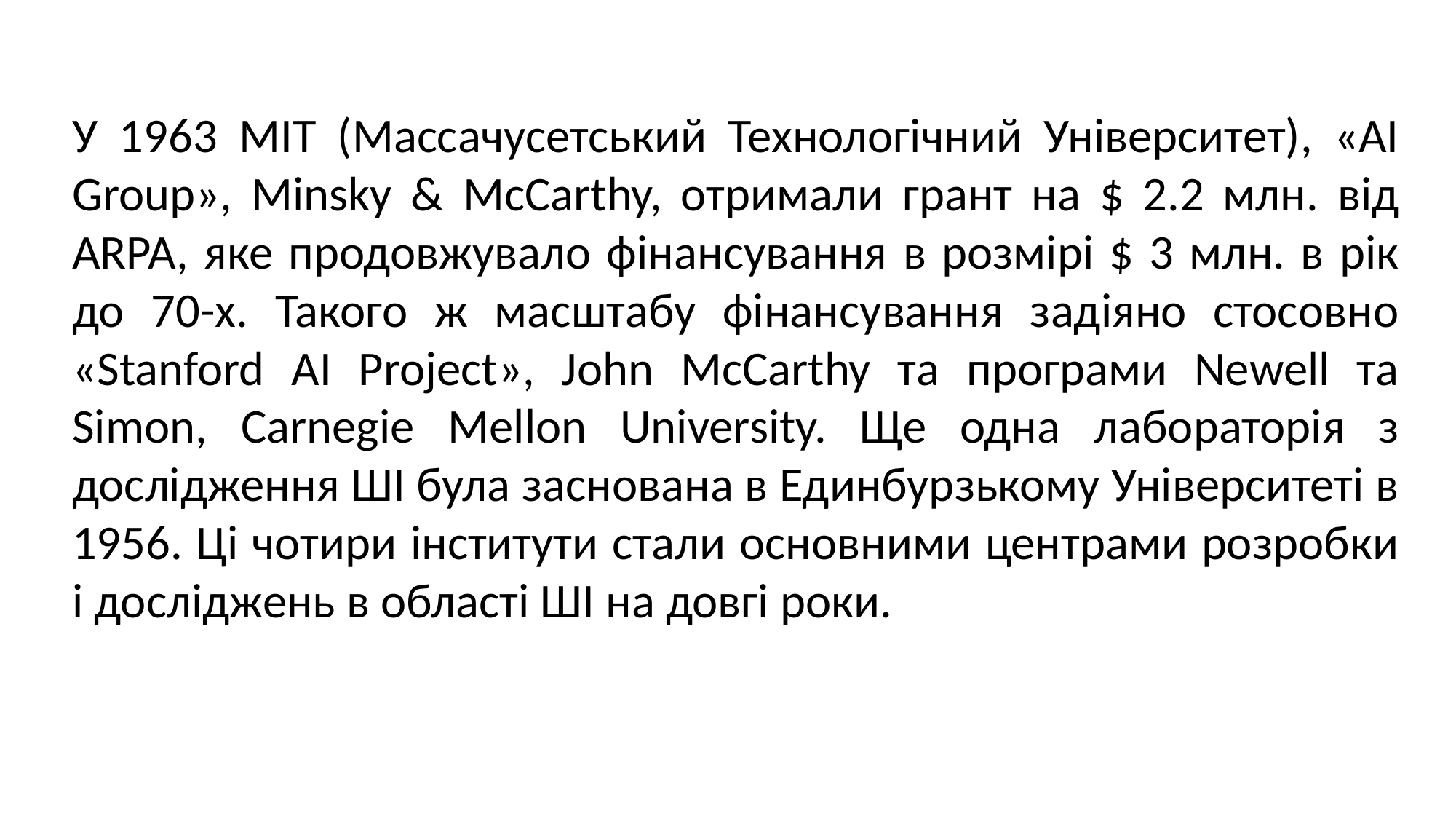

У 1963 MIT (Массачусетський Технологічний Університет), «AI Group», Minsky & McCarthy, отримали грант на $ 2.2 млн. від ARPA, яке продовжувало фінансування в розмірі $ 3 млн. в рік до 70-х. Такого ж масштабу фінансування задіяно стосовно «Stanford AI Project», John McCarthy та програми Newell та Simon, Carnegie Mellon University. Ще одна лабораторія з дослідження ШІ була заснована в Единбурзькому Університеті в 1956. Ці чотири інститути стали основними центрами розробки і досліджень в області ШІ на довгі роки.